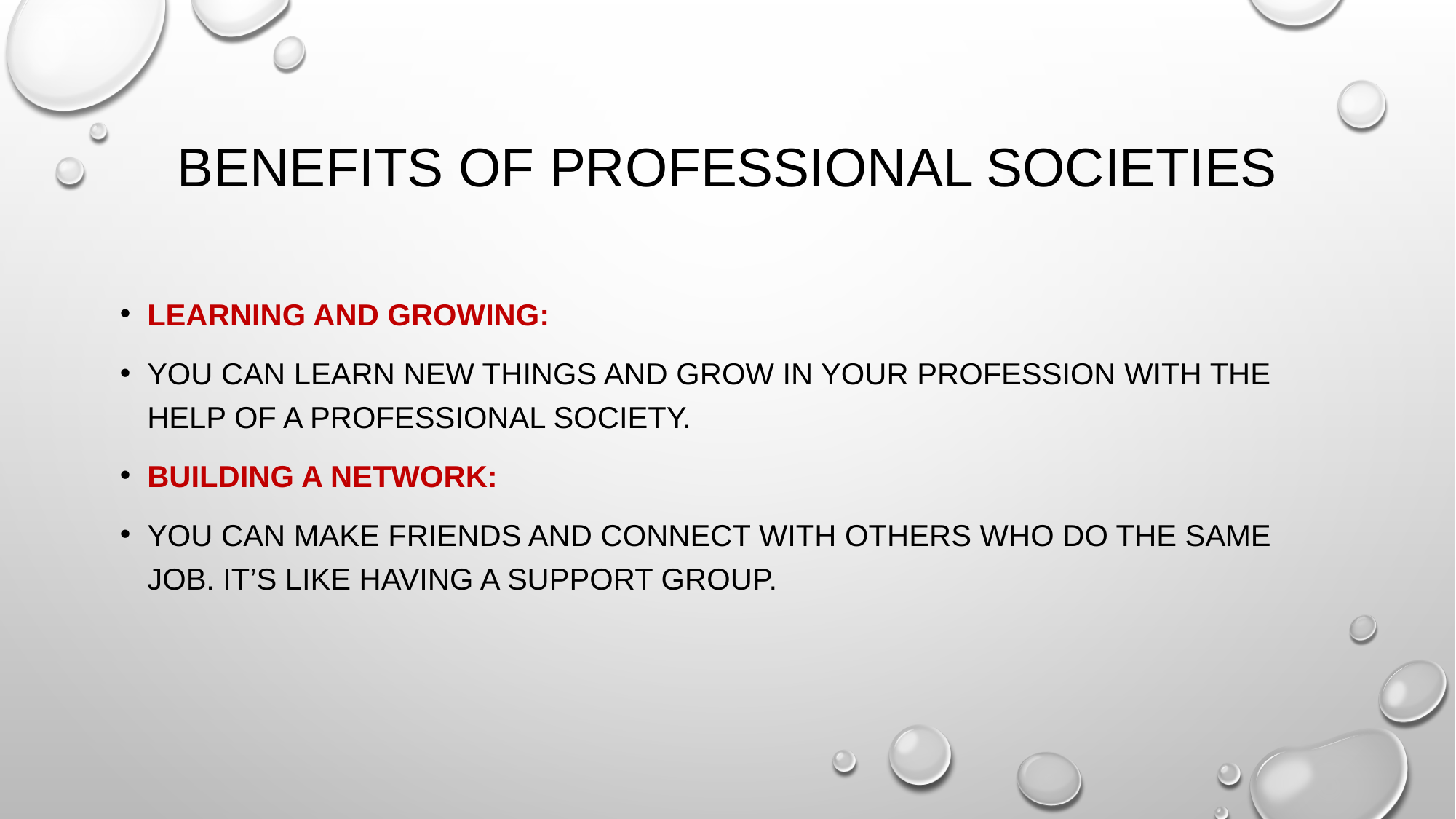

# Benefits of Professional Societies
Learning and Growing:
You can learn new things and grow in your profession with the help of a professional society.
Building a Network:
You can make friends and connect with others who do the same job. It’s like having a support group.